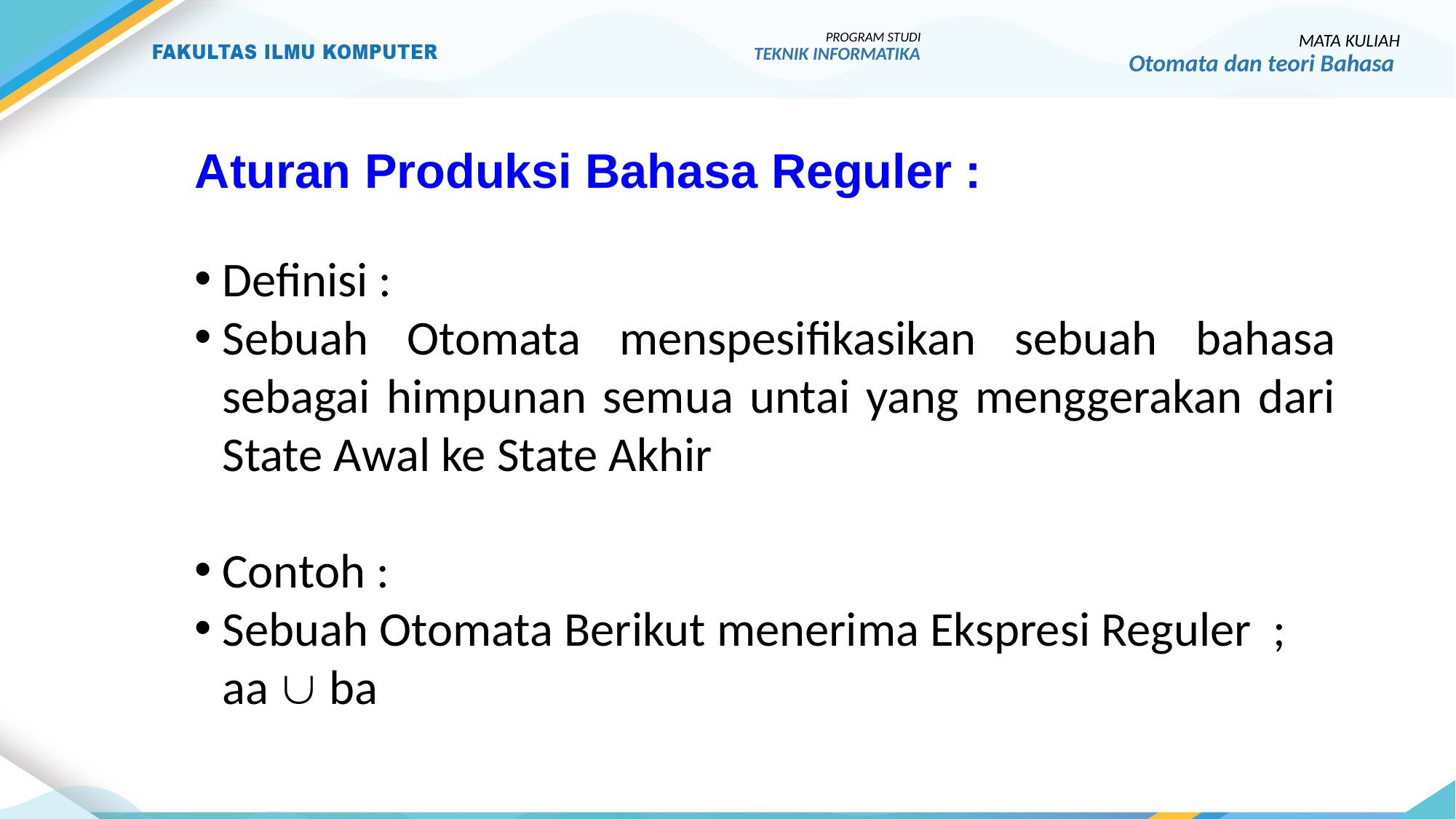

PROGRAM STUDI
TEKNIK INFORMATIKA
MATA KULIAH
Otomata dan teori Bahasa
# Aturan Produksi Bahasa Reguler :
Definisi :
Sebuah Otomata menspesifikasikan sebuah bahasa sebagai himpunan semua untai yang menggerakan dari State Awal ke State Akhir

Contoh :
Sebuah Otomata Berikut menerima Ekspresi Reguler  ; aa ∪ ba